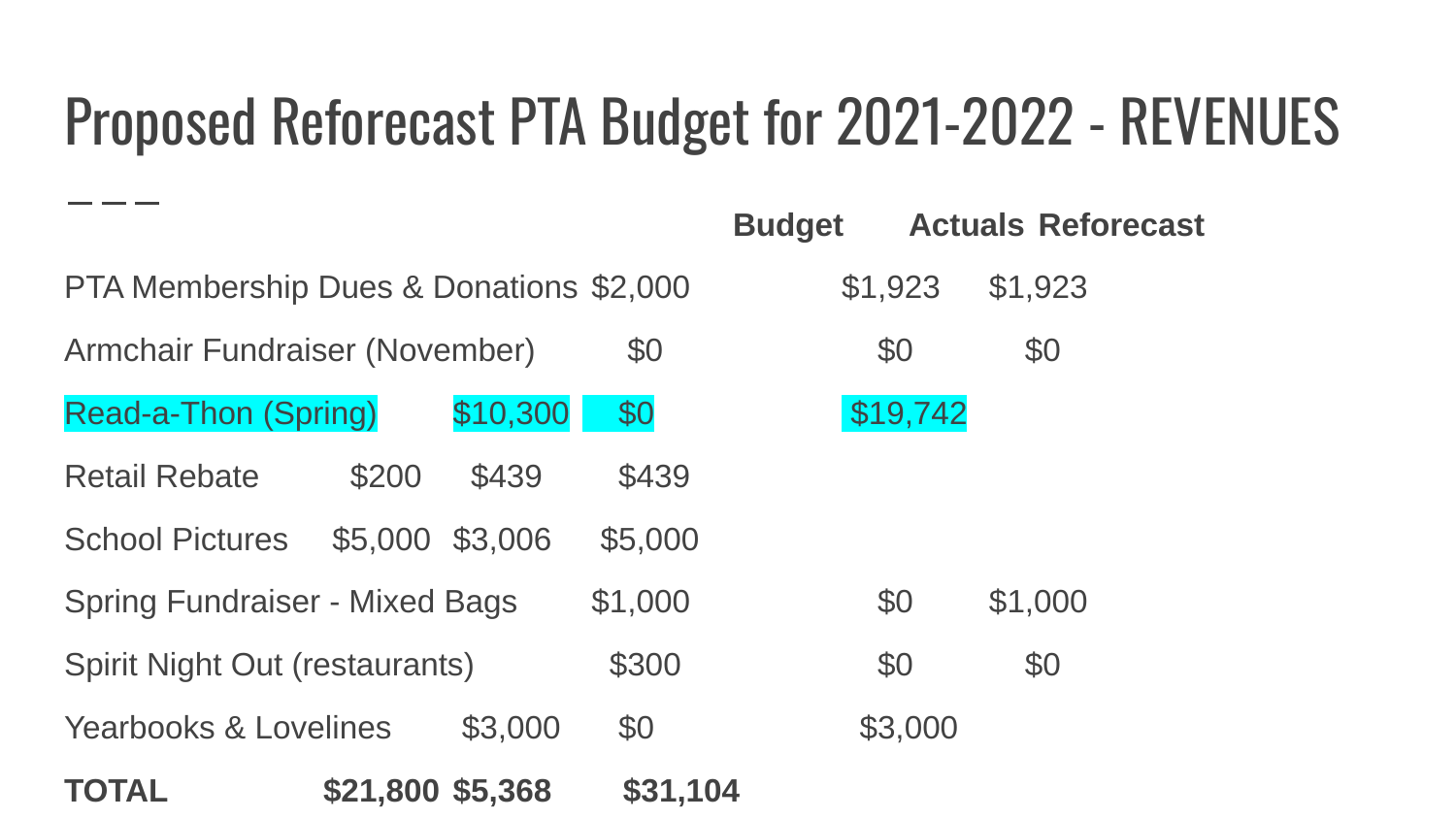

# Proposed Reforecast PTA Budget for 2021-2022 - REVENUES
Budget		Actuals		Reforecast
PTA Membership Dues & Donations	 $2,000		$1,923		  $1,923
Armchair Fundraiser (November)		     $0		    $0		      $0
Read-a-Thon (Spring)				$10,300		    $0		 $19,742
Retail Rebate					   $200		  $439		    $439
School Pictures					 $5,000		$3,006		  $5,000
Spring Fundraiser - Mixed Bags		 $1,000		    $0		  $1,000
Spirit Night Out (restaurants)		   $300		    $0		      $0
Yearbooks & Lovelines 			 $3,000		    $0		  $3,000
TOTAL						    	$21,800		$5,368        $31,104